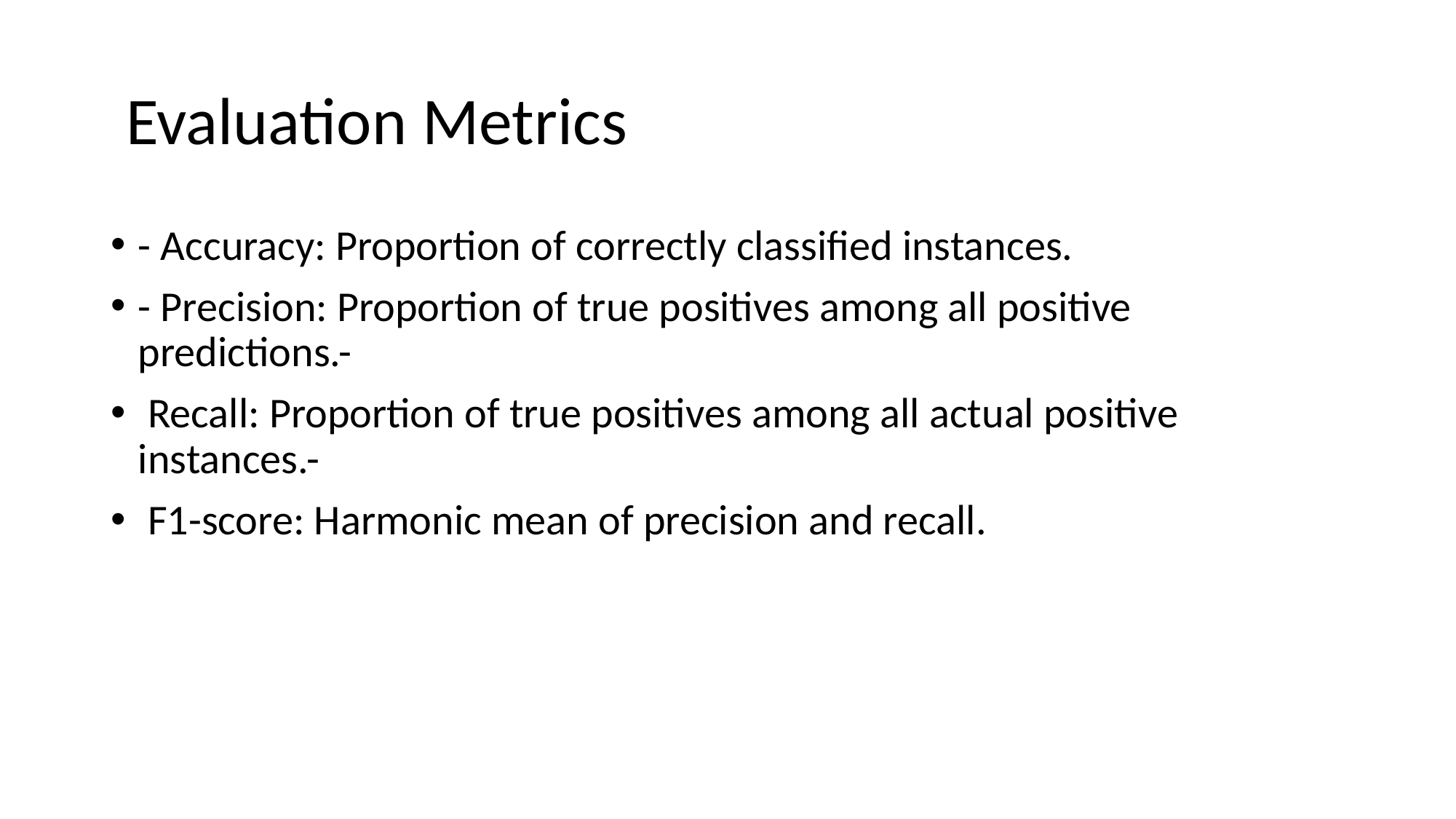

# Evaluation Metrics
- Accuracy: Proportion of correctly classified instances.
- Precision: Proportion of true positives among all positive predictions.-
 Recall: Proportion of true positives among all actual positive instances.-
 F1-score: Harmonic mean of precision and recall.